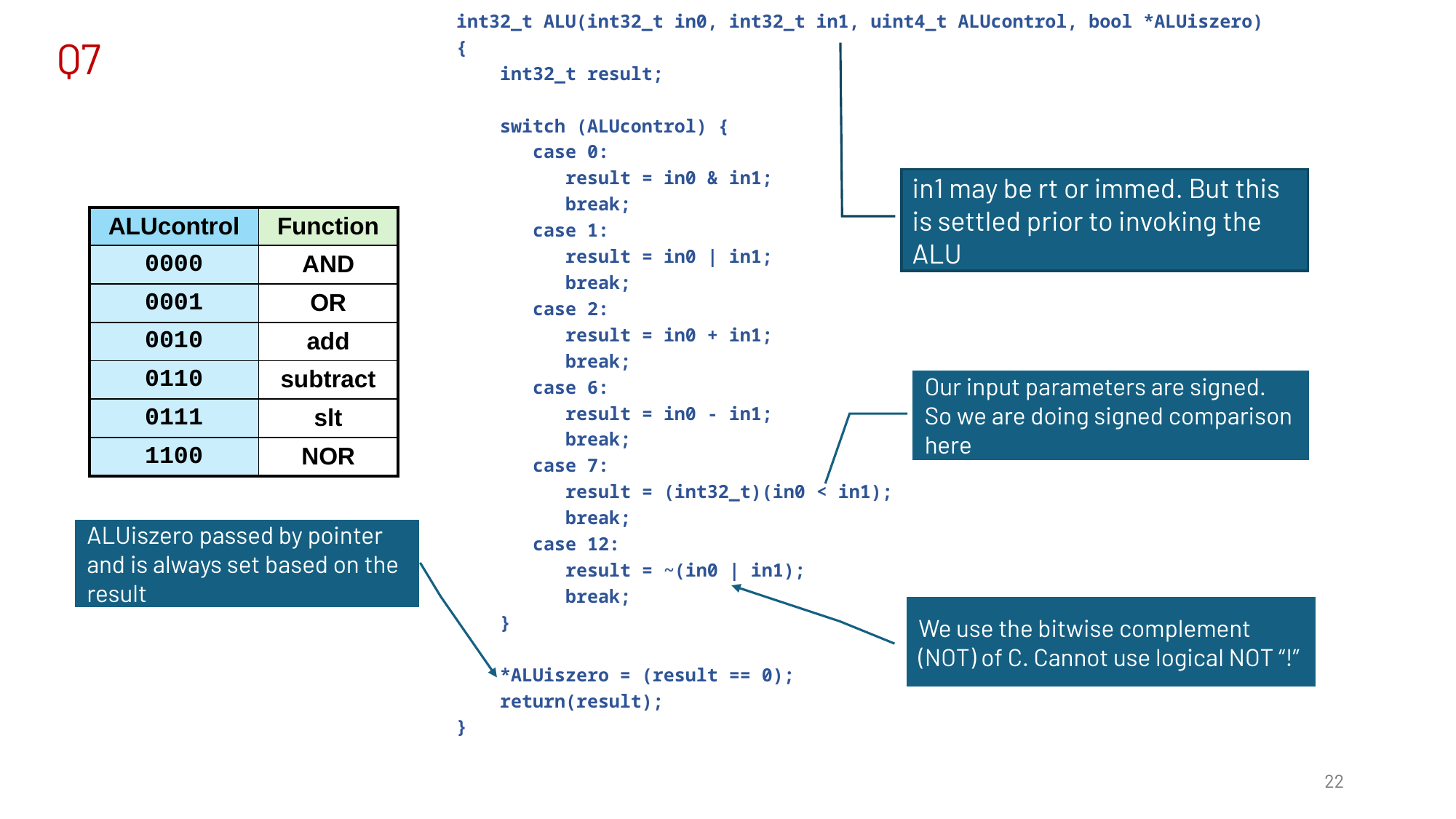

int32_t ALU(int32_t in0, int32_t in1, uint4_t ALUcontrol, bool *ALUiszero)
{
    int32_t result;

    switch (ALUcontrol) {
       case 0:
          result = in0 & in1;
          break;
       case 1:
          result = in0 | in1;
          break;
       case 2:
          result = in0 + in1;
          break;
       case 6:
          result = in0 - in1;
          break;
       case 7:
          result = (int32_t)(in0 < in1);
          break;
       case 12:
          result = ~(in0 | in1);
          break;
    }

    *ALUiszero = (result == 0);
    return(result);
}
Q7
in1 may be rt or immed. But this is settled prior to invoking the ALU
| ALUcontrol | Function |
| --- | --- |
| 0000 | AND |
| 0001 | OR |
| 0010 | add |
| 0110 | subtract |
| 0111 | slt |
| 1100 | NOR |
Our input parameters are signed. So we are doing signed comparison here
ALUiszero passed by pointer and is always set based on the result
We use the bitwise complement (NOT) of C. Cannot use logical NOT “!”
22